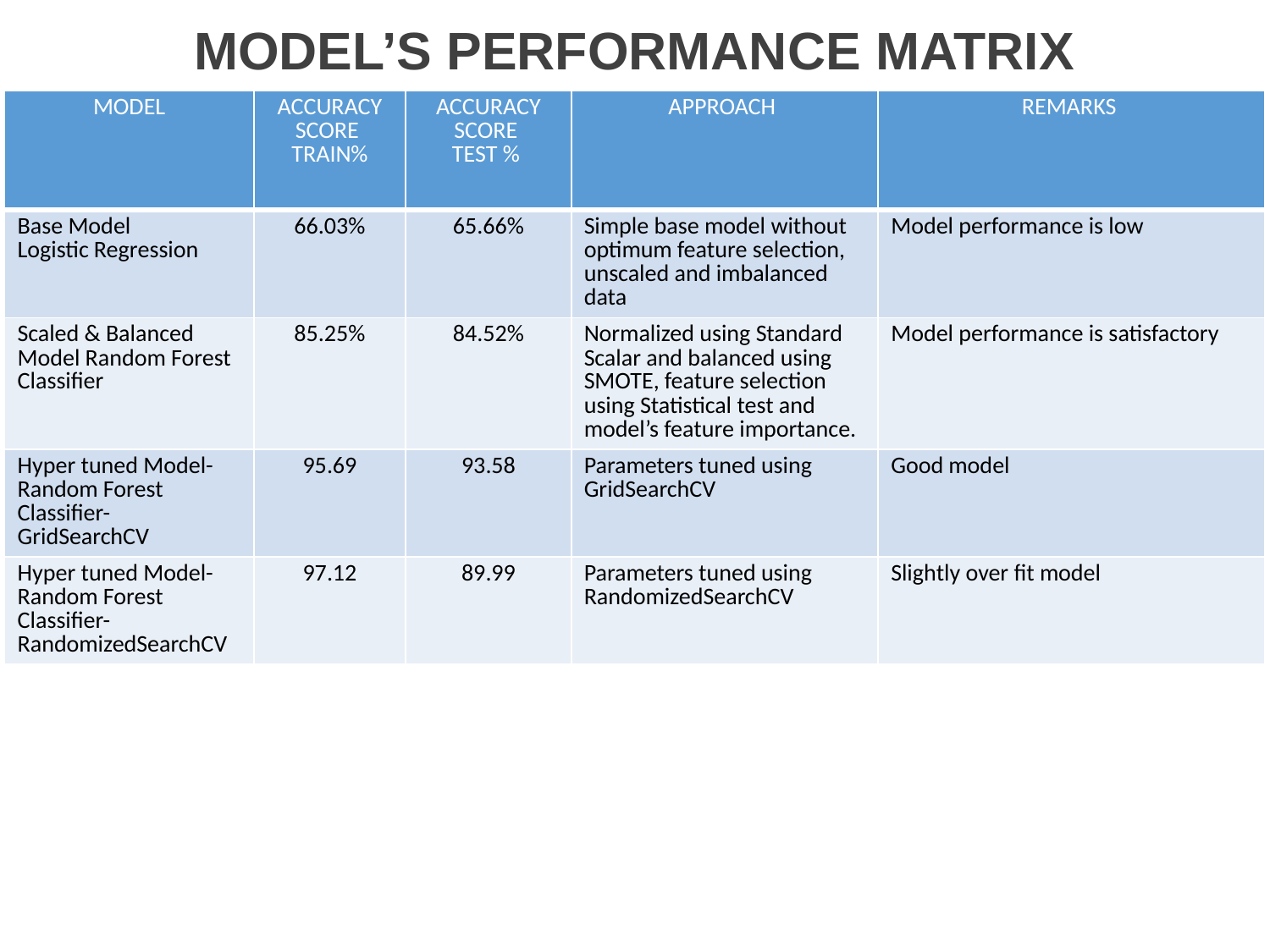

MODEL’S PERFORMANCE MATRIX
| MODEL | ACCURACY SCORE TRAIN% | ACCURACY SCORE TEST % | APPROACH | REMARKS |
| --- | --- | --- | --- | --- |
| Base Model Logistic Regression | 66.03% | 65.66% | Simple base model without optimum feature selection, unscaled and imbalanced data | Model performance is low |
| Scaled & Balanced Model Random Forest Classifier | 85.25% | 84.52% | Normalized using Standard Scalar and balanced using SMOTE, feature selection using Statistical test and model’s feature importance. | Model performance is satisfactory |
| Hyper tuned Model- Random Forest Classifier- GridSearchCV | 95.69 | 93.58 | Parameters tuned using GridSearchCV | Good model |
| Hyper tuned Model- Random Forest Classifier- RandomizedSearchCV | 97.12 | 89.99 | Parameters tuned using RandomizedSearchCV | Slightly over fit model |